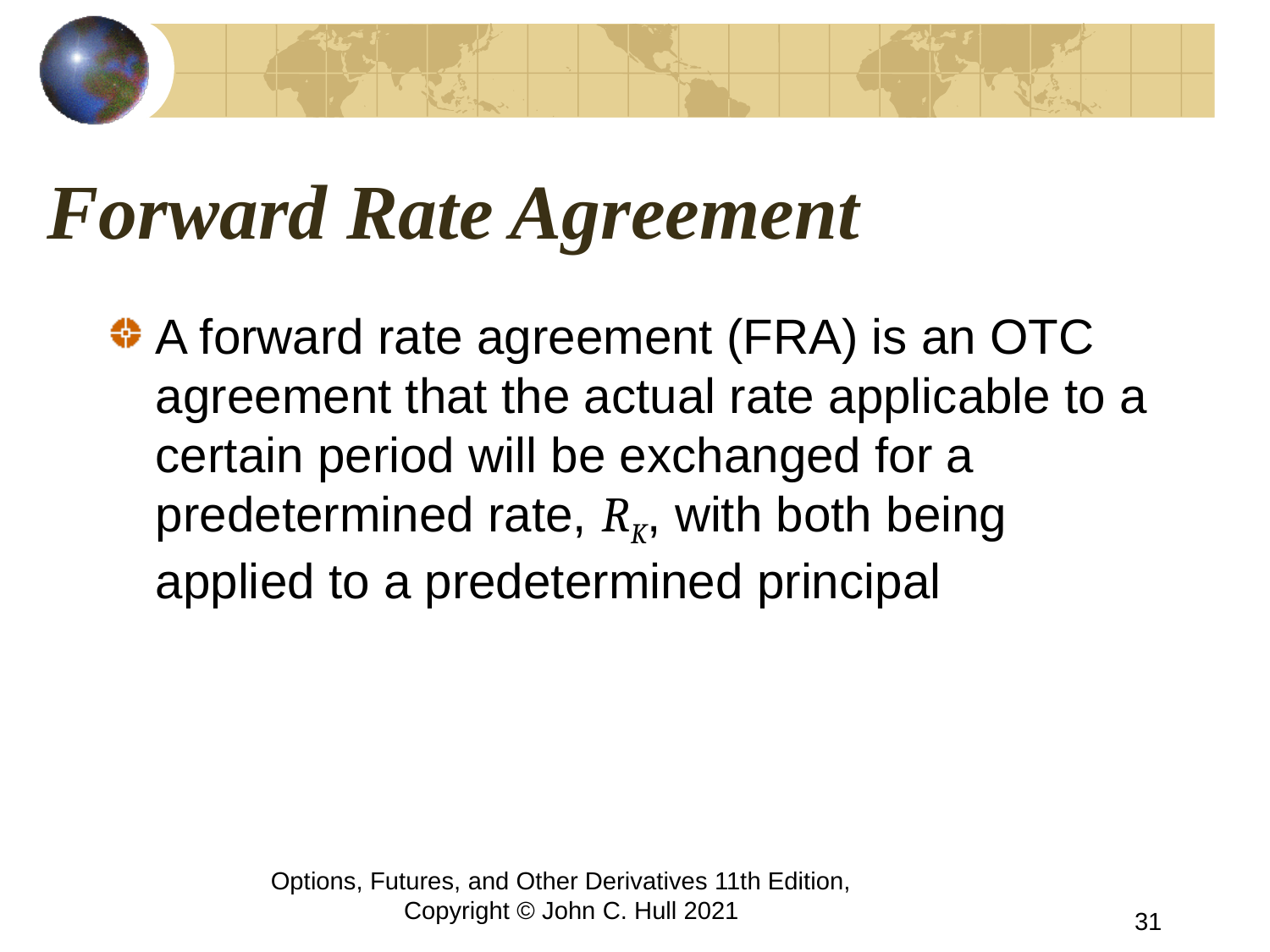

# Forward Rate Agreement
A forward rate agreement (FRA) is an OTC agreement that the actual rate applicable to a certain period will be exchanged for a predetermined rate, RK, with both being applied to a predetermined principal
Options, Futures, and Other Derivatives 11th Edition,    Copyright © John C. Hull 2021
31